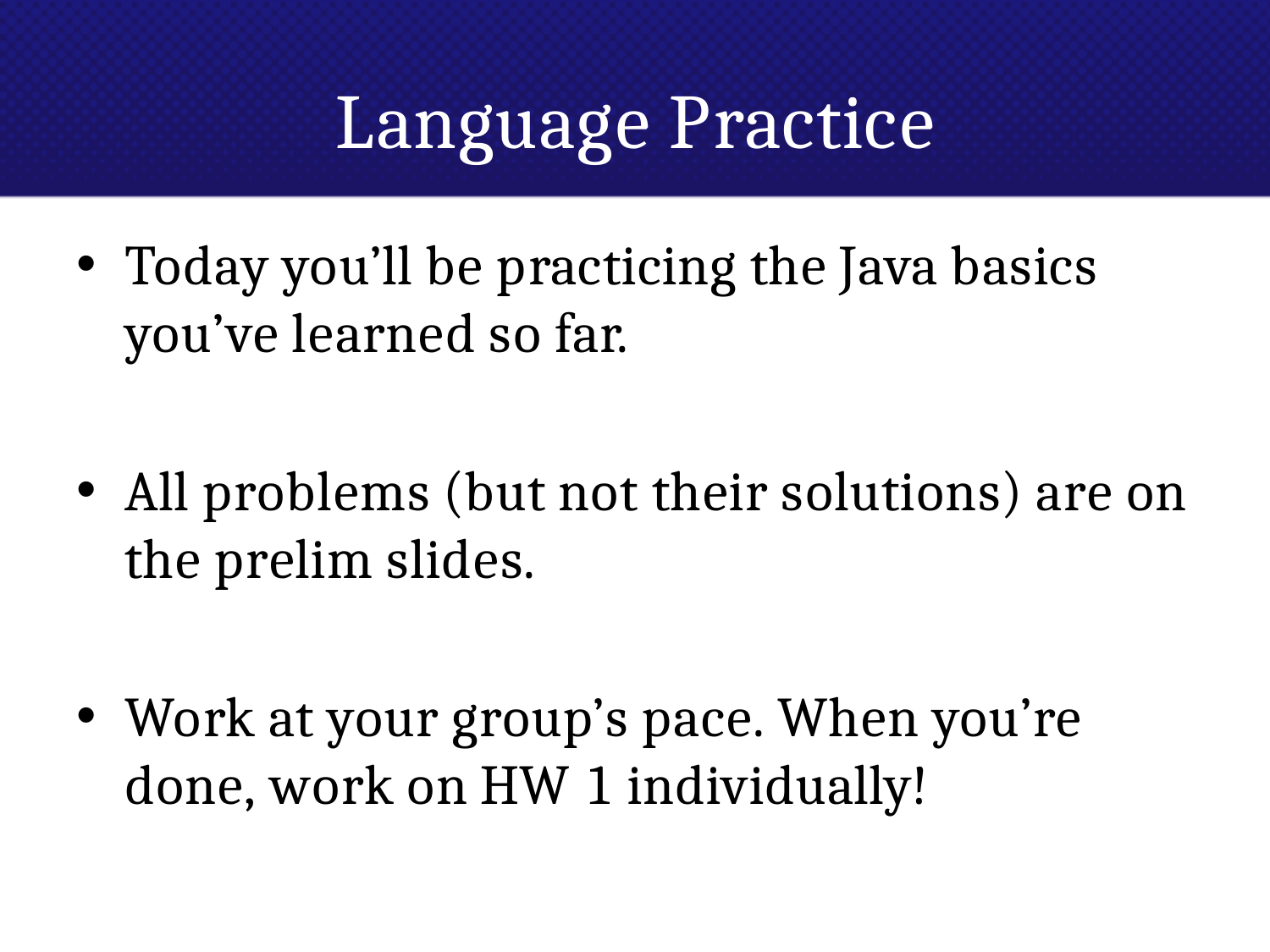

# Language Practice
Today you’ll be practicing the Java basics you’ve learned so far.

All problems (but not their solutions) are on the prelim slides.

Work at your group’s pace. When you’re done, work on HW 1 individually!